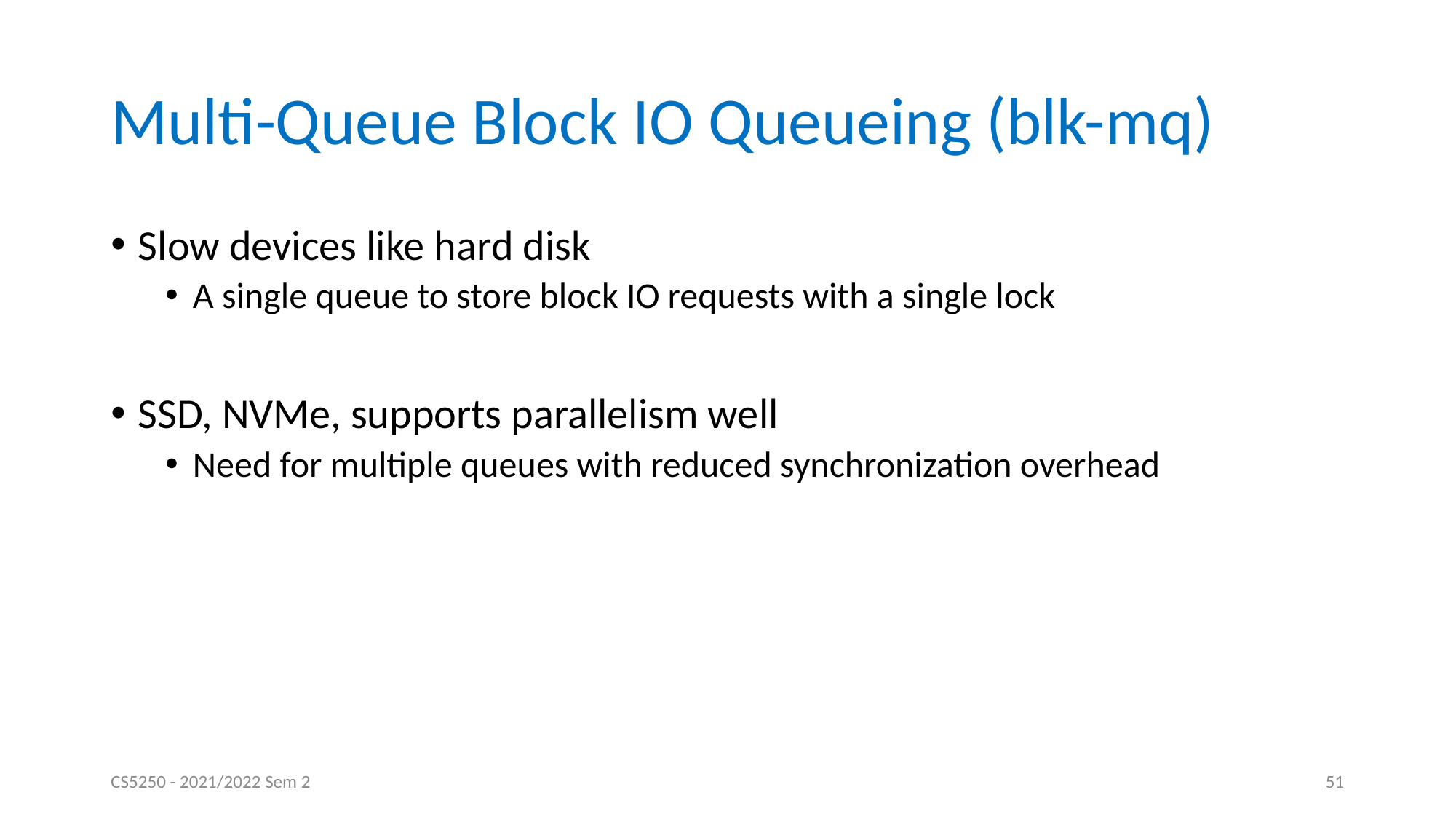

# Multi-Queue Block IO Queueing (blk-mq)
Slow devices like hard disk
A single queue to store block IO requests with a single lock

SSD, NVMe, supports parallelism well
Need for multiple queues with reduced synchronization overhead
CS5250 - 2021/2022 Sem 2
51